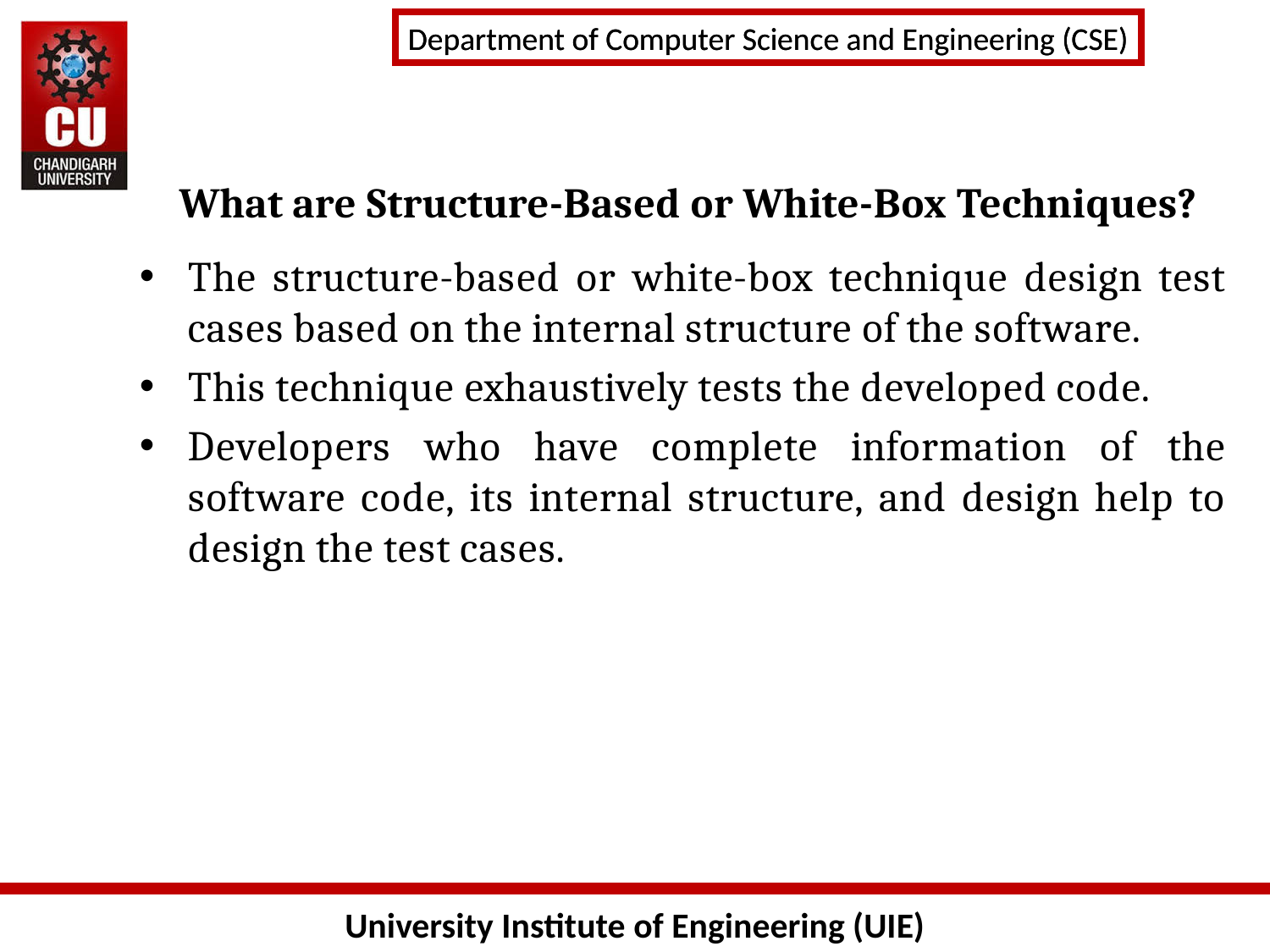

# What are Structure-Based or White-Box Techniques?
The structure-based or white-box technique design test cases based on the internal structure of the software.
This technique exhaustively tests the developed code.
Developers who have complete information of the software code, its internal structure, and design help to design the test cases.